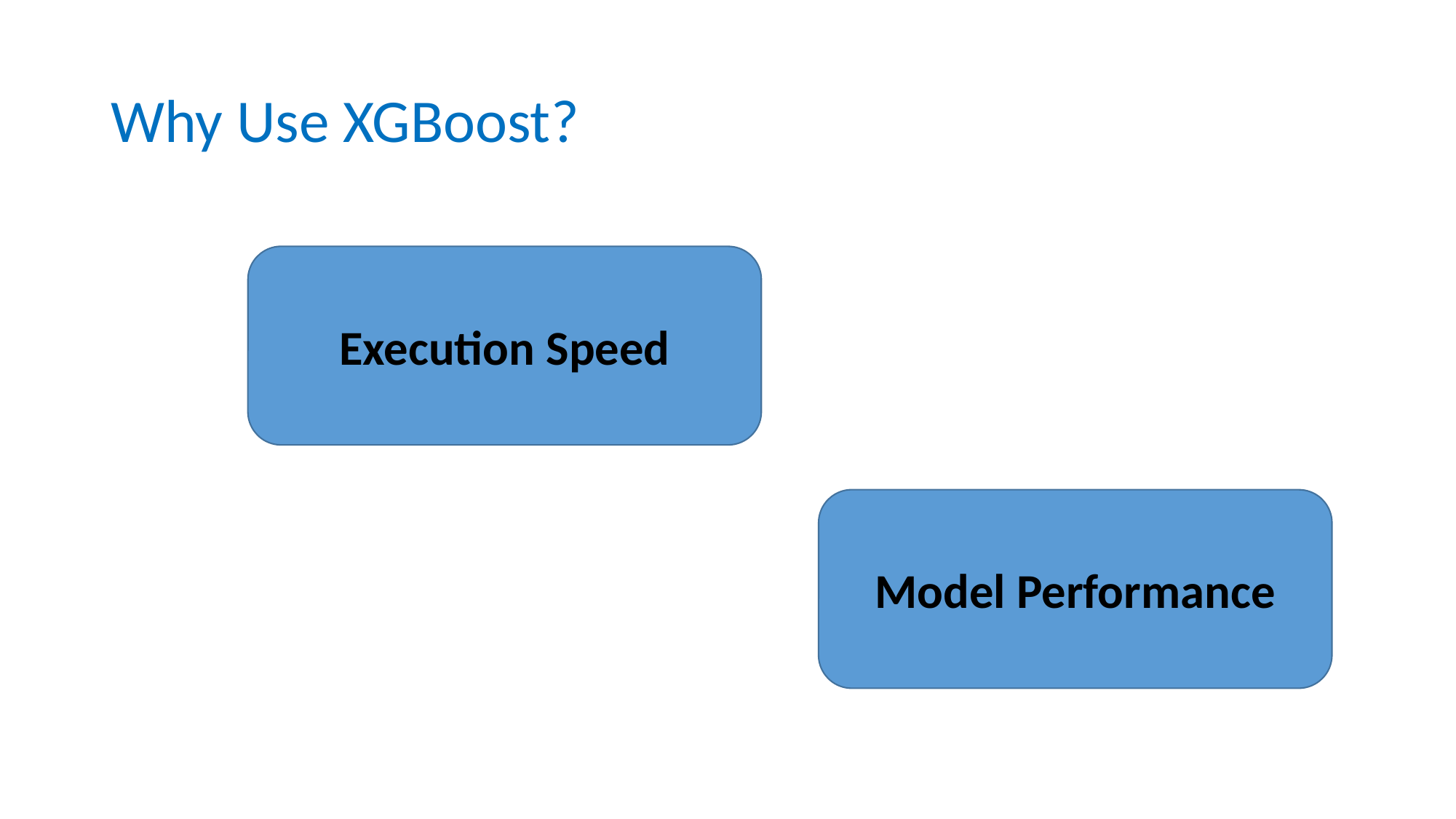

# Why Use XGBoost?

.
Execution Speed
Model Performance